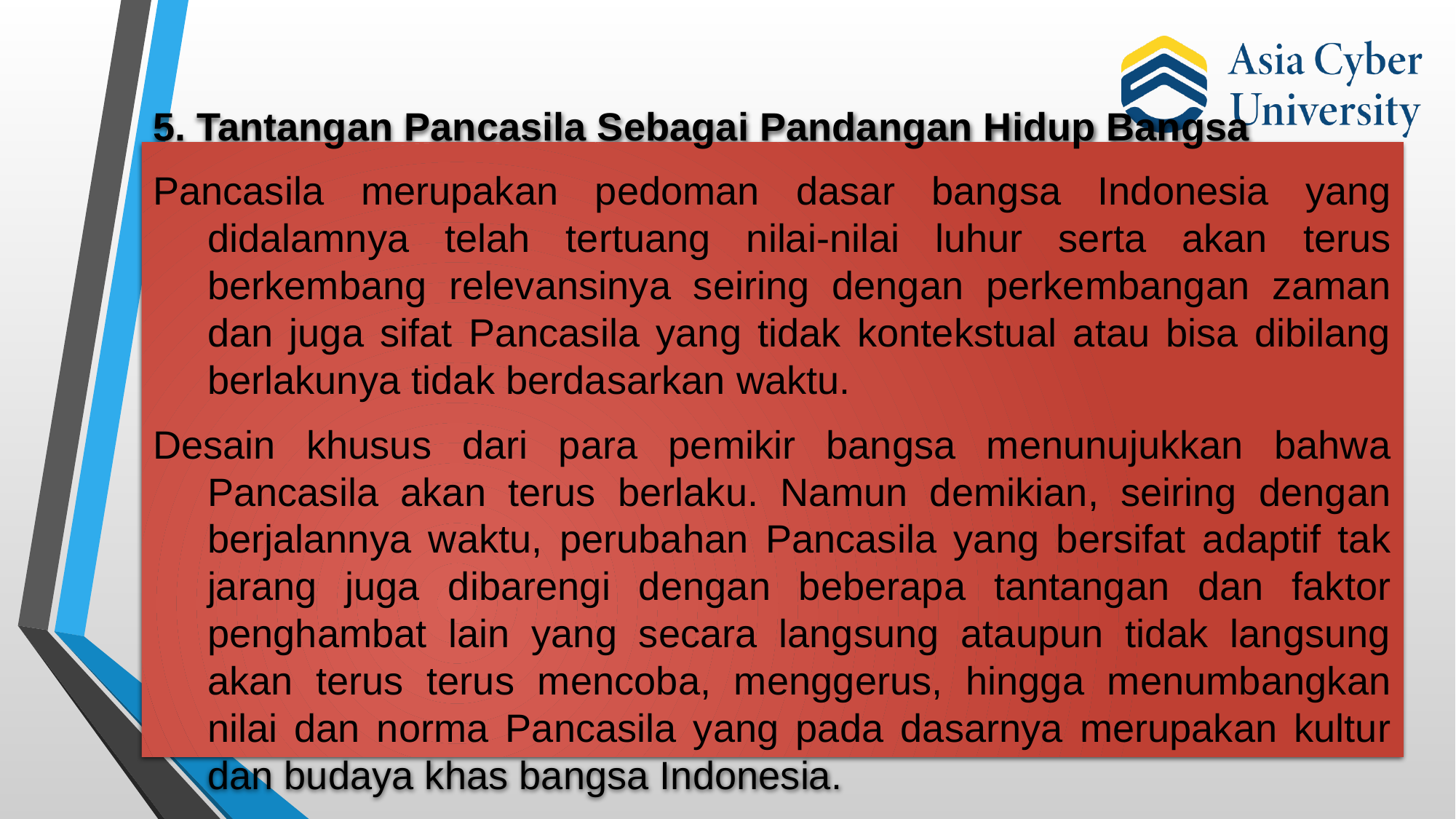

5. Tantangan Pancasila Sebagai Pandangan Hidup Bangsa
Pancasila merupakan pedoman dasar bangsa Indonesia yang didalamnya telah tertuang nilai-nilai luhur serta akan terus berkembang relevansinya seiring dengan perkembangan zaman dan juga sifat Pancasila yang tidak kontekstual atau bisa dibilang berlakunya tidak berdasarkan waktu.
Desain khusus dari para pemikir bangsa menunujukkan bahwa Pancasila akan terus berlaku. Namun demikian, seiring dengan berjalannya waktu, perubahan Pancasila yang bersifat adaptif tak jarang juga dibarengi dengan beberapa tantangan dan faktor penghambat lain yang secara langsung ataupun tidak langsung akan terus terus mencoba, menggerus, hingga menumbangkan nilai dan norma Pancasila yang pada dasarnya merupakan kultur dan budaya khas bangsa Indonesia.